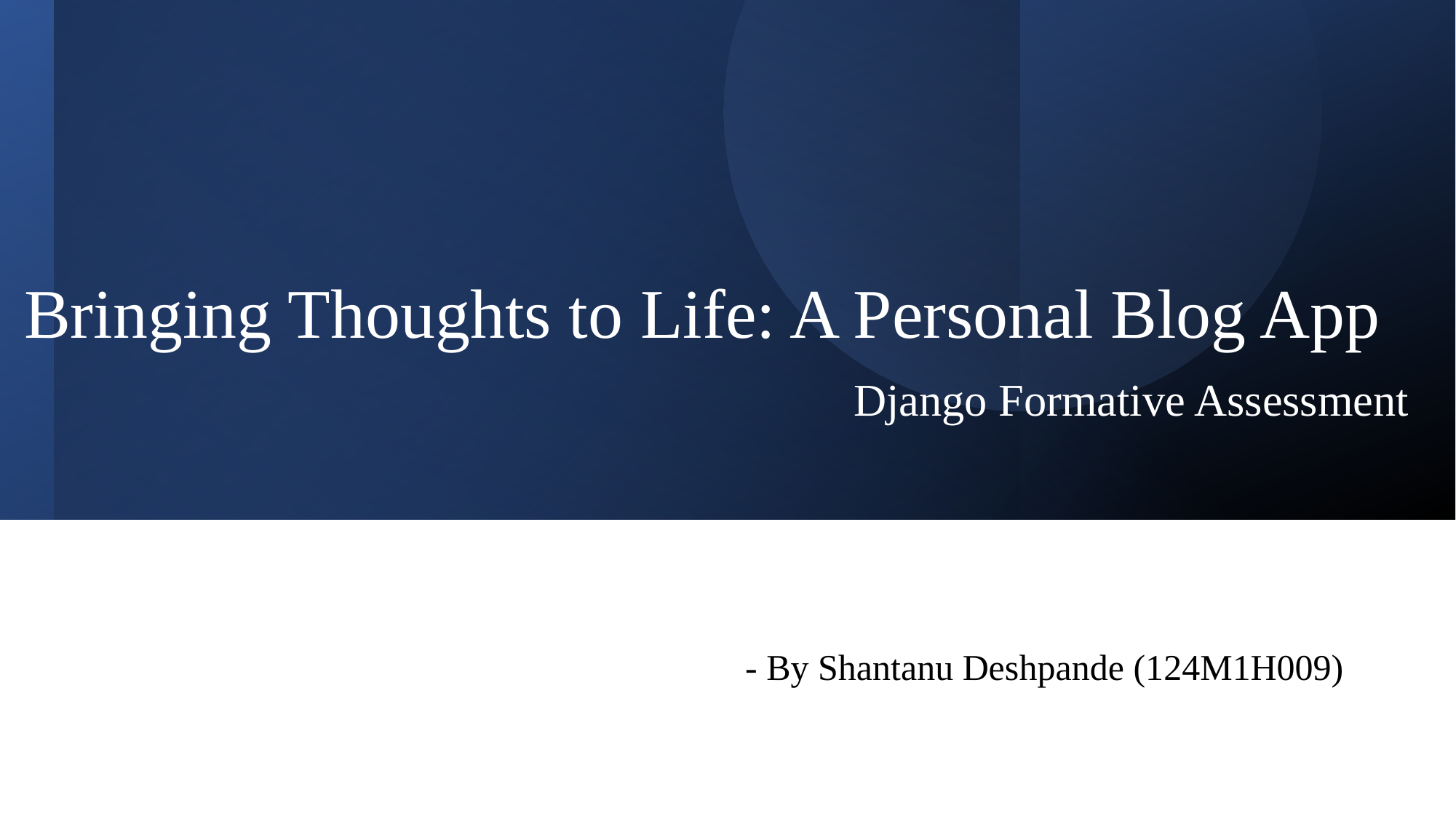

# Bringing Thoughts to Life: A Personal Blog App Django Formative Assessment
				 	   - By Shantanu Deshpande (124M1H009)